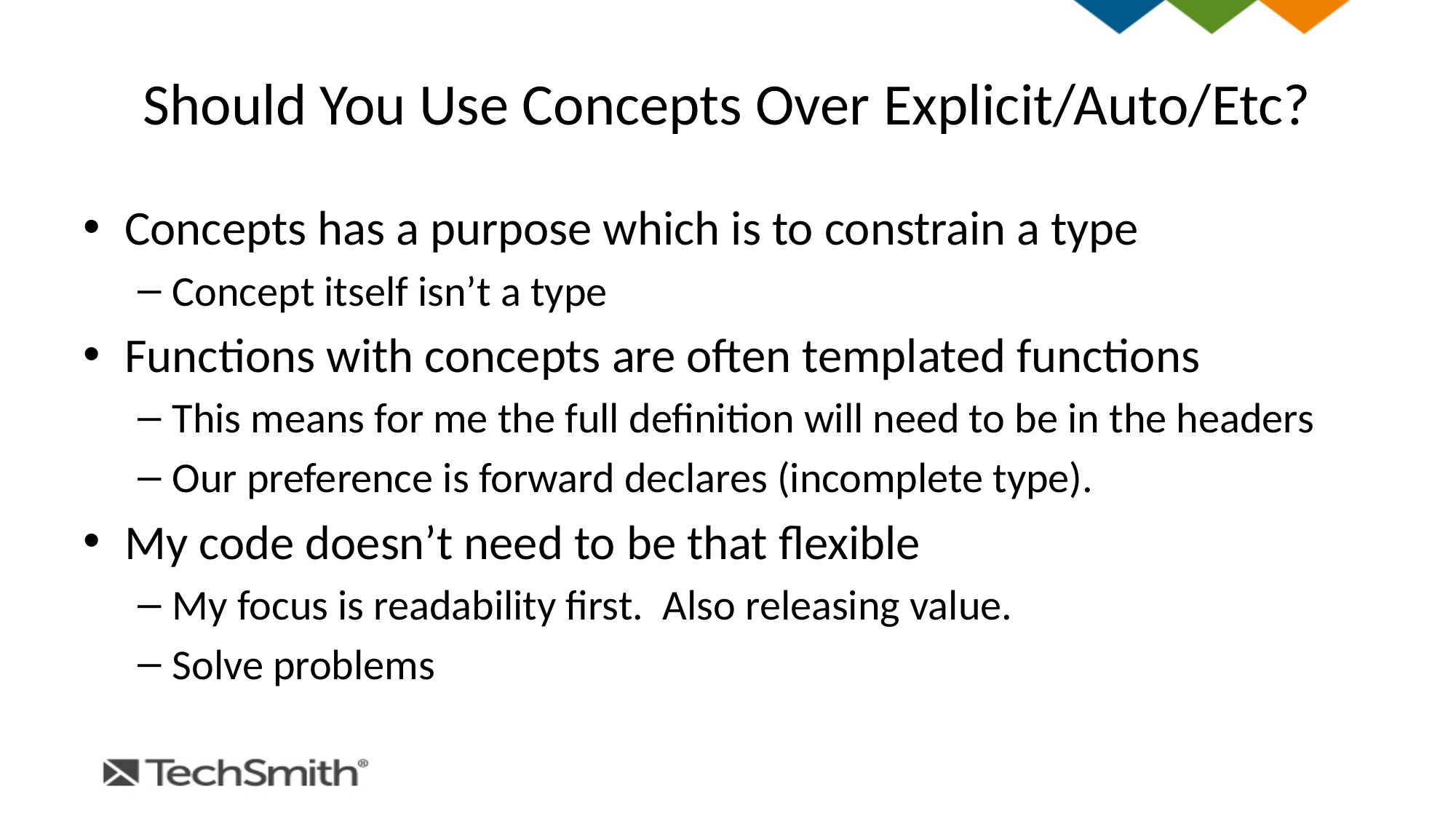

# Should You Use Concepts Over Explicit/Auto/Etc?
Concepts has a purpose which is to constrain a type
Concept itself isn’t a type
Functions with concepts are often templated functions
This means for me the full definition will need to be in the headers
Our preference is forward declares (incomplete type).
My code doesn’t need to be that flexible
My focus is readability first.  Also releasing value.
Solve problems